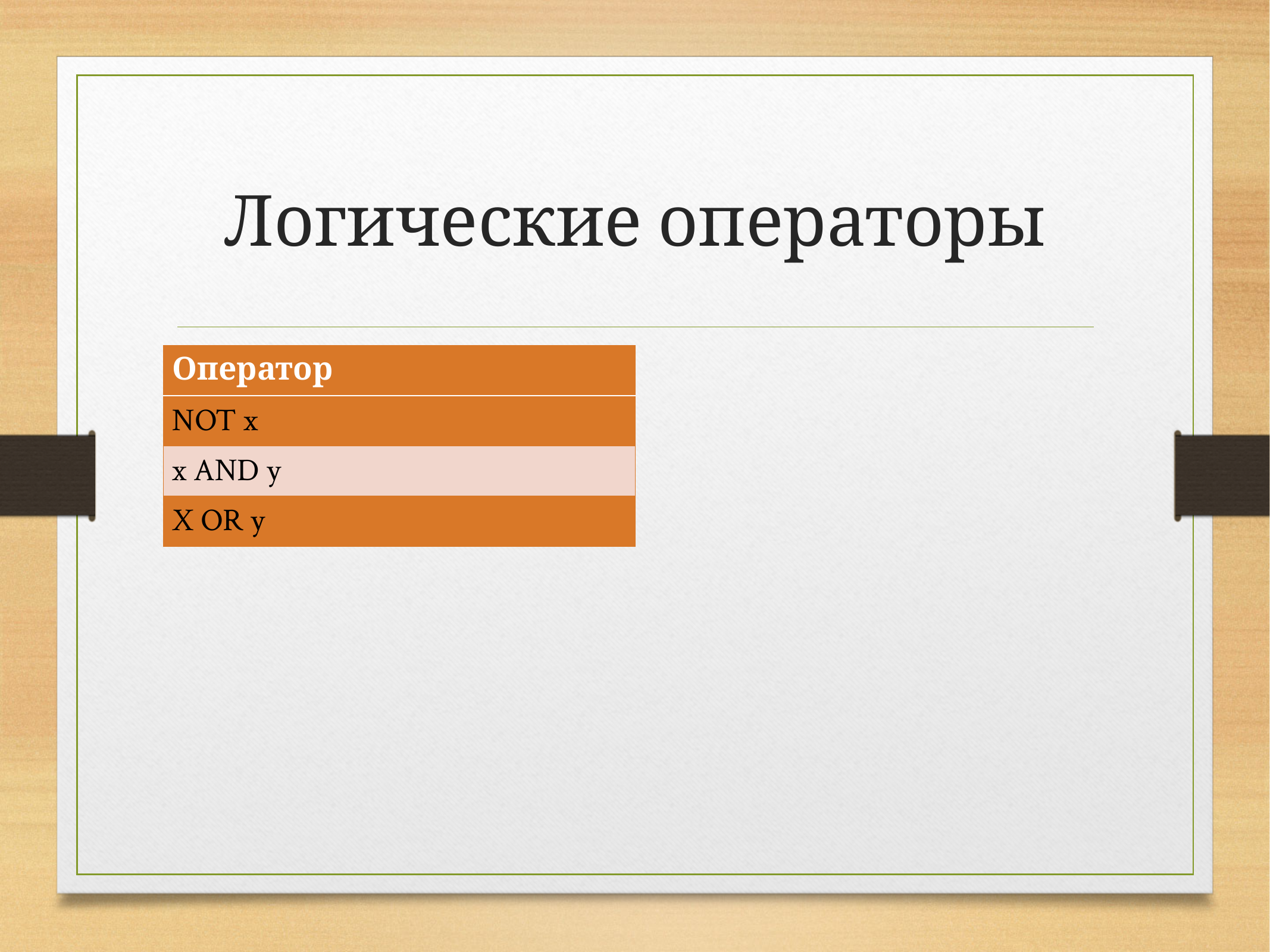

# Логические операторы
| Оператор |
| --- |
| NOT x |
| x AND y |
| X OR y |